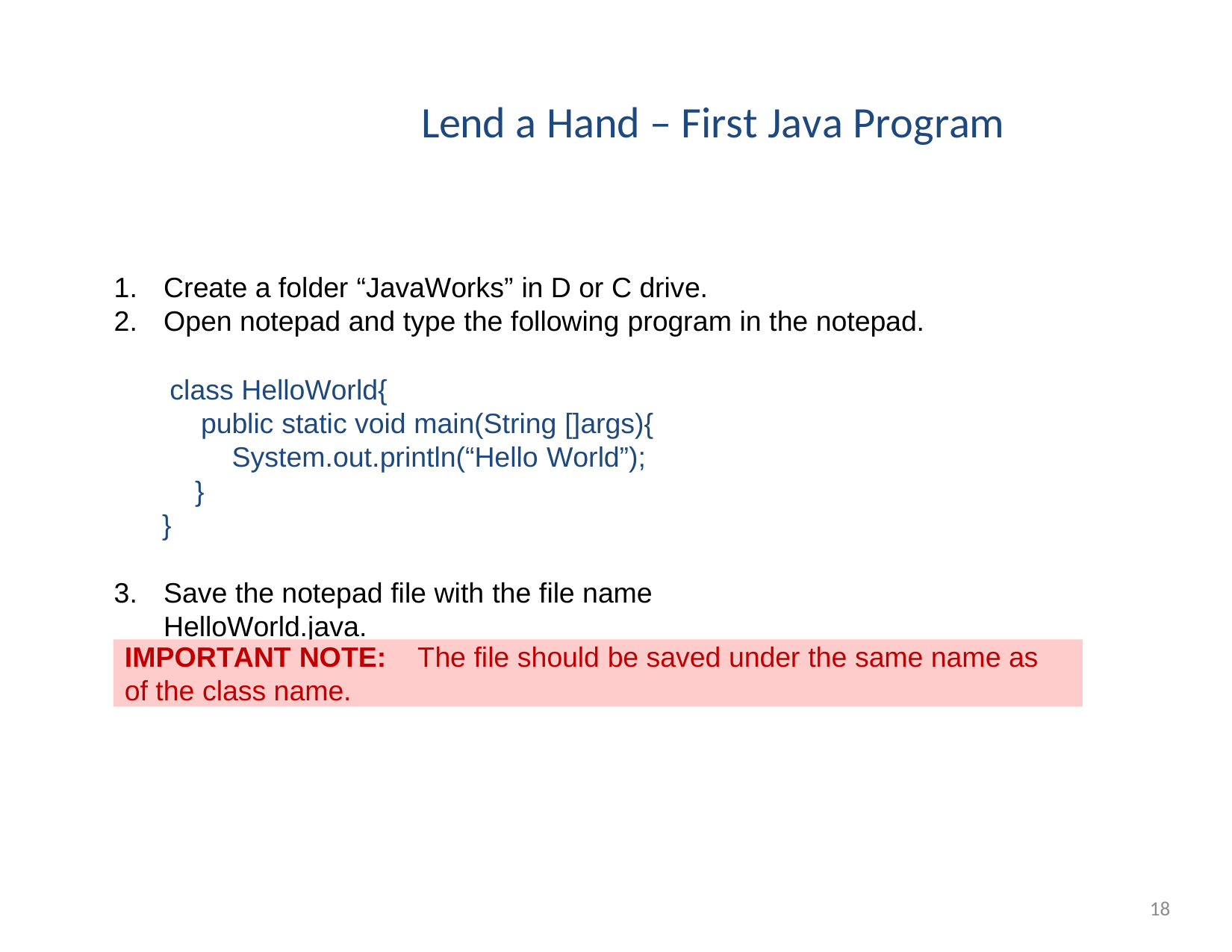

# Lend a Hand – First Java Program
Create a folder “JavaWorks” in D or C drive.
Open notepad and type the following program in the notepad.

class HelloWorld{
public static void main(String []args){ System.out.println(“Hello World”);
}
}

Save the notepad file with the file name HelloWorld.java.

IMPORTANT NOTE:	The file should be saved under the same name as of the class name.
18